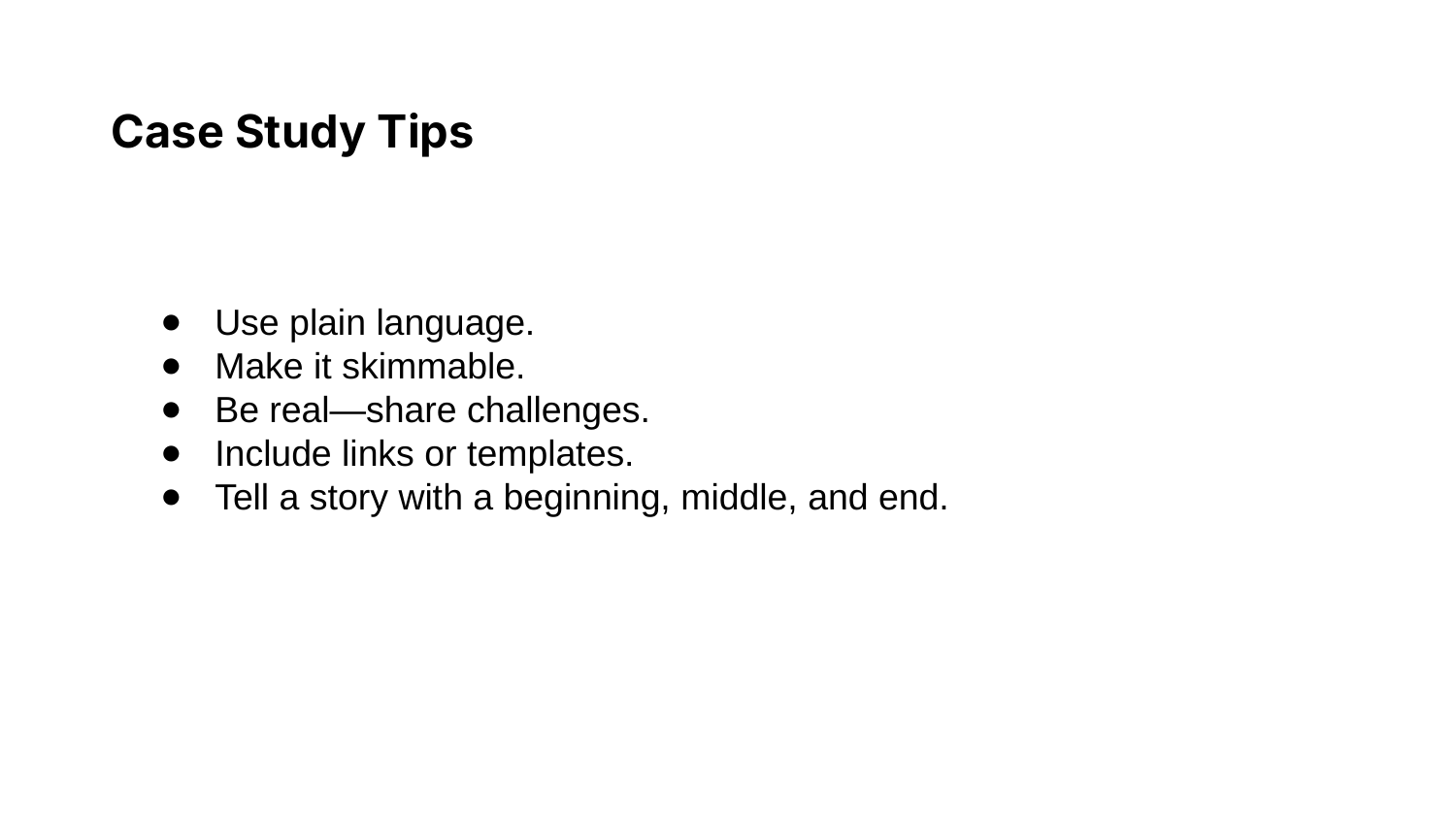

Case Study Tips
Use plain language.
Make it skimmable.
Be real—share challenges.
Include links or templates.
Tell a story with a beginning, middle, and end.